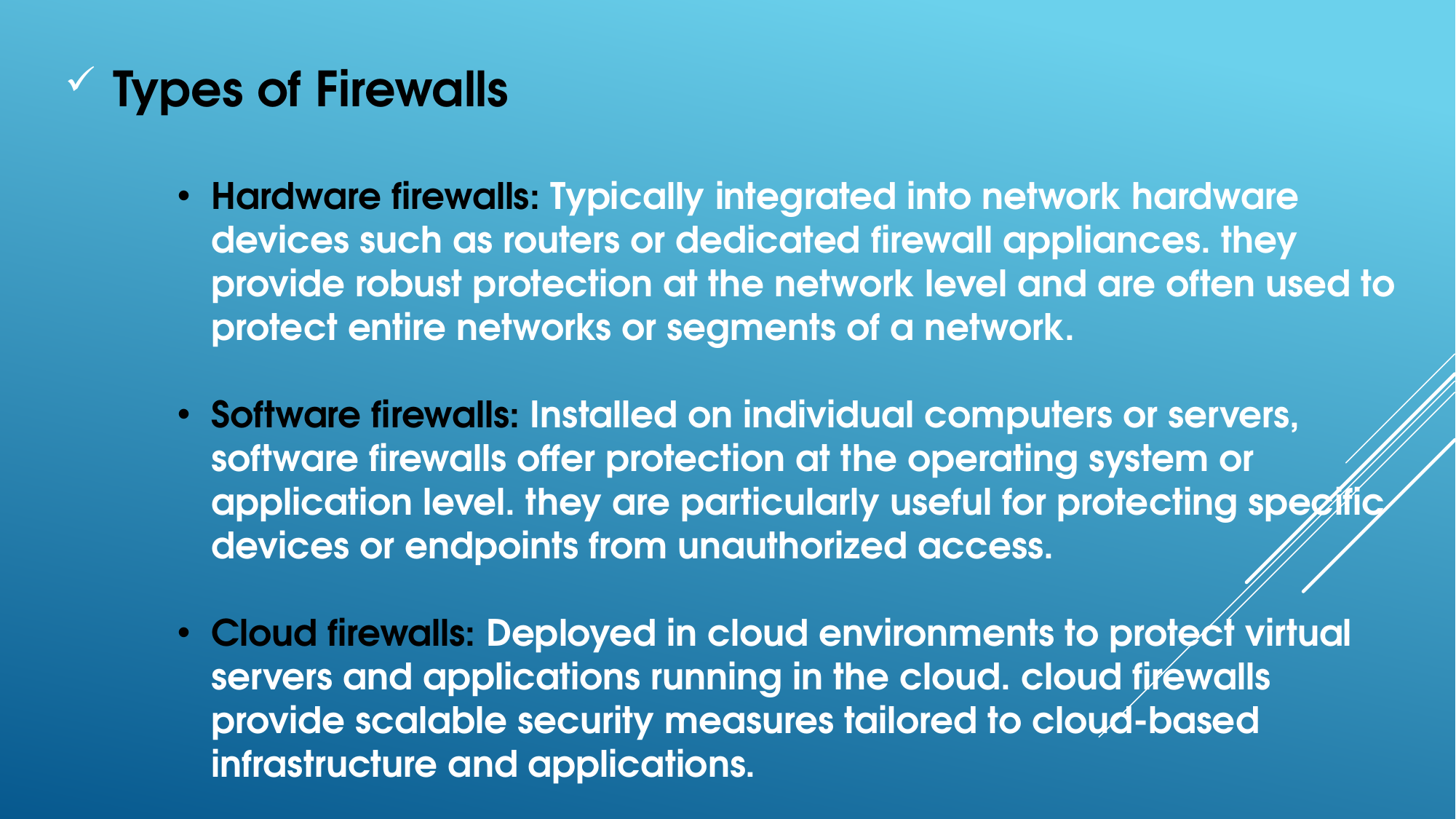

Types of Firewalls
# Hardware firewalls: Typically integrated into network hardware devices such as routers or dedicated firewall appliances. they provide robust protection at the network level and are often used to protect entire networks or segments of a network.
Software firewalls: Installed on individual computers or servers, software firewalls offer protection at the operating system or application level. they are particularly useful for protecting specific devices or endpoints from unauthorized access.
Cloud firewalls: Deployed in cloud environments to protect virtual servers and applications running in the cloud. cloud firewalls provide scalable security measures tailored to cloud-based infrastructure and applications.